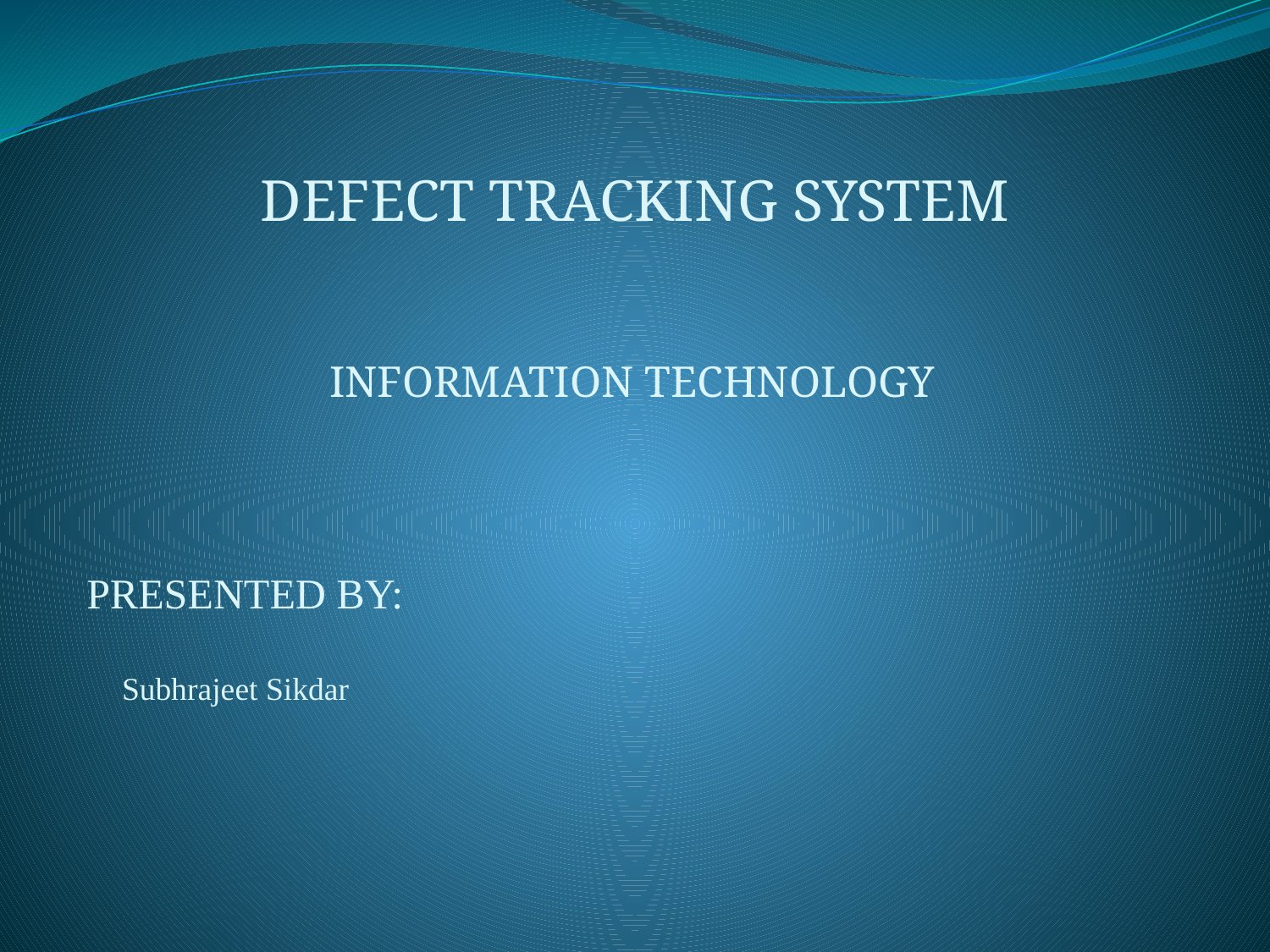

DEFECT TRACKING SYSTEM
INFORMATION TECHNOLOGY
PRESENTED BY:

    Subhrajeet Sikdar